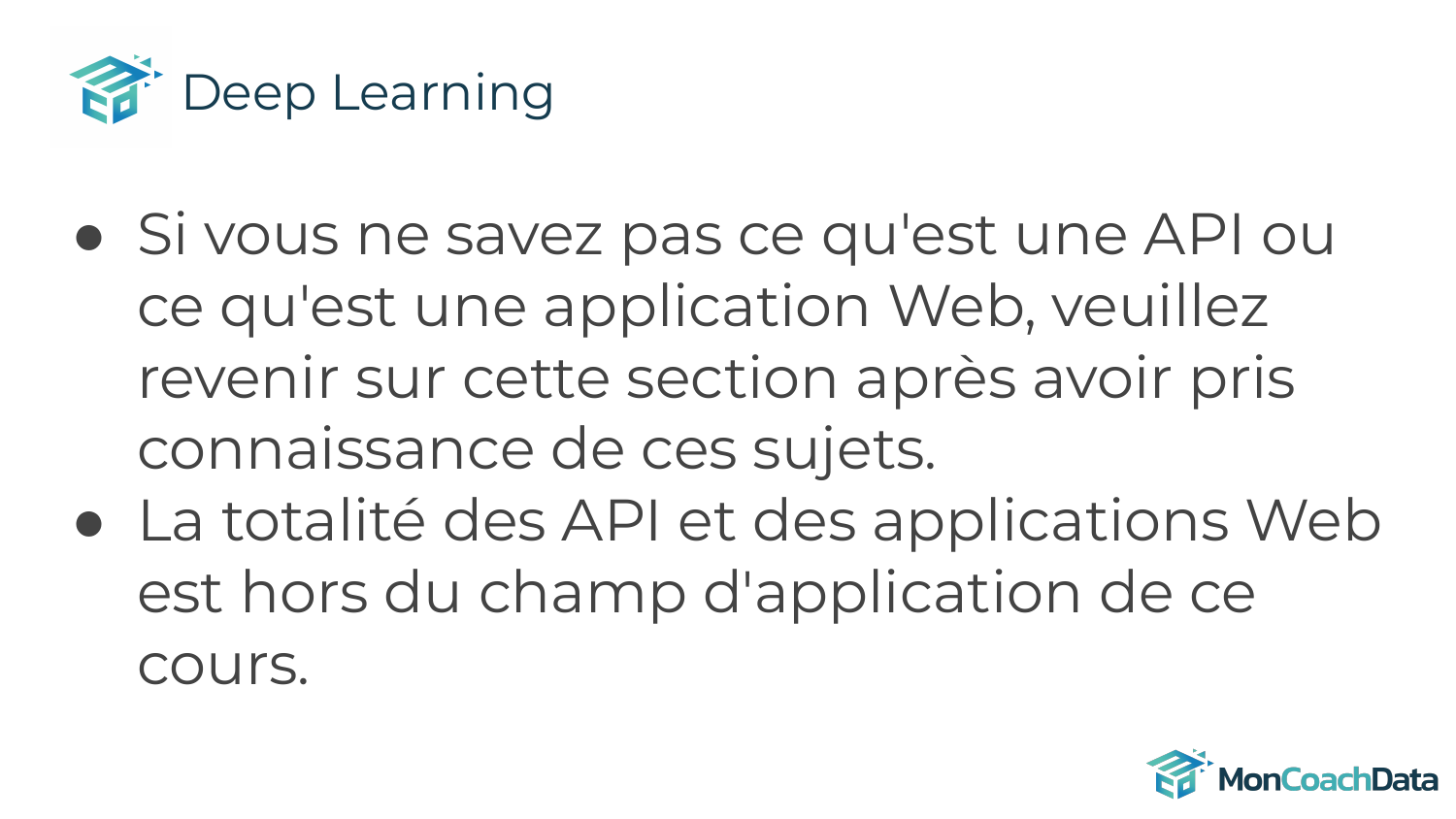

# Deep Learning
Si vous ne savez pas ce qu'est une API ou ce qu'est une application Web, veuillez revenir sur cette section après avoir pris connaissance de ces sujets.
La totalité des API et des applications Web est hors du champ d'application de ce cours.